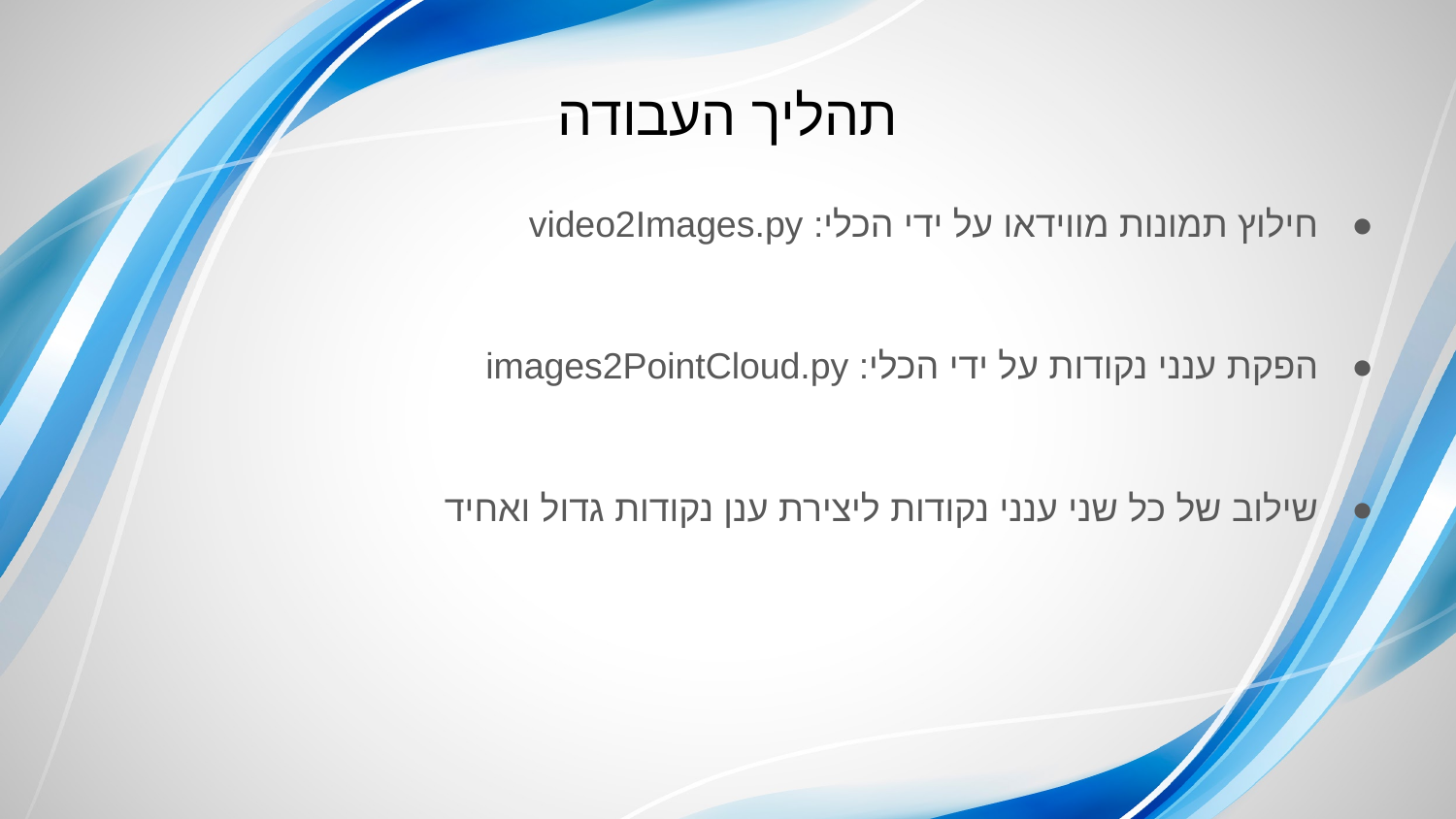

# תהליך העבודה
חילוץ תמונות מווידאו על ידי הכלי: video2Images.py

הפקת ענני נקודות על ידי הכלי: images2PointCloud.py

שילוב של כל שני ענני נקודות ליצירת ענן נקודות גדול ואחיד